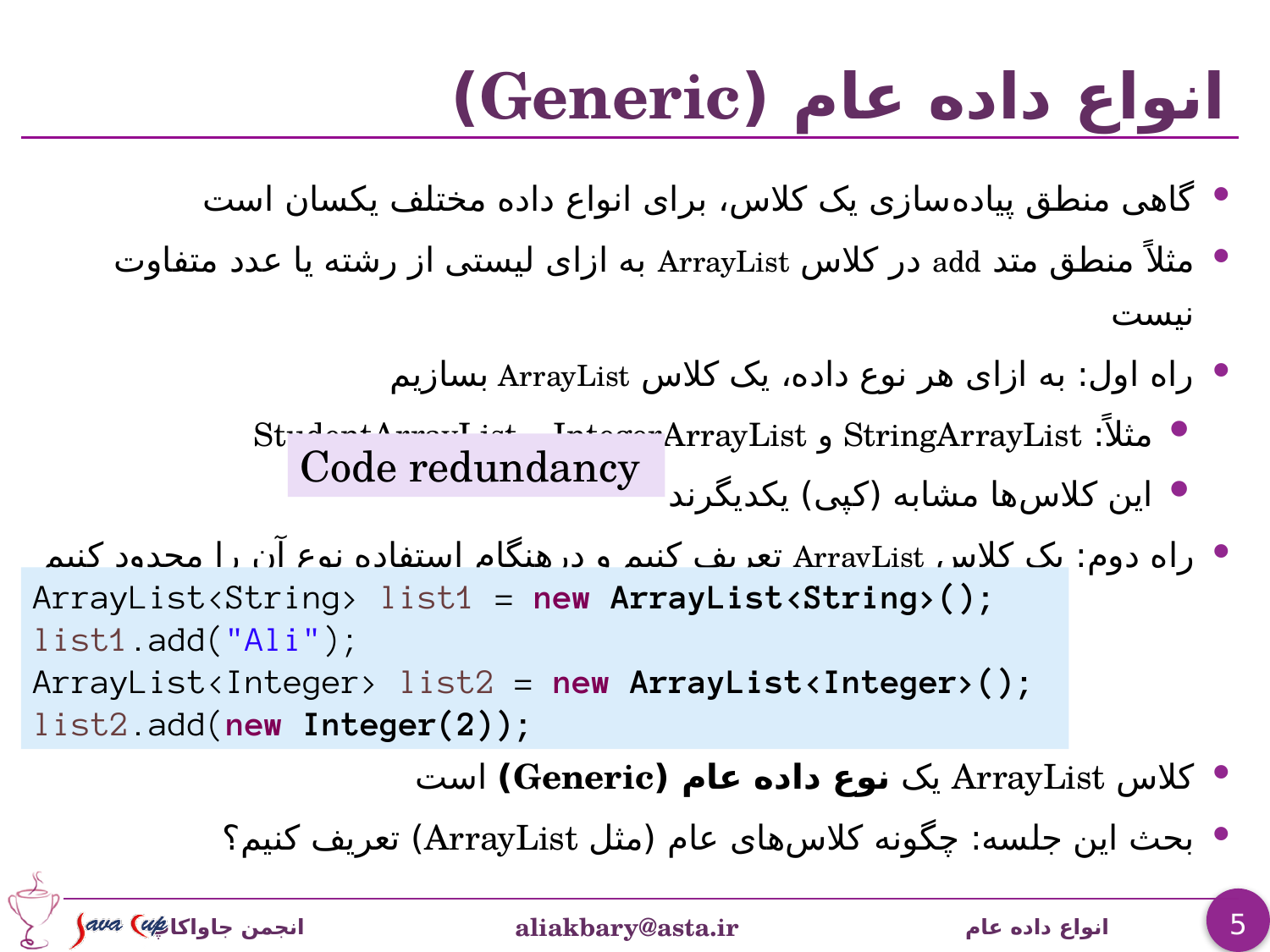

# انواع داده عام (Generic)
گاهی منطق پیاده‌سازی یک کلاس، برای انواع داده مختلف یکسان است
مثلاً منطق متد add در کلاس ArrayList به ازای لیستی از رشته یا عدد متفاوت نیست
راه اول: به ازای هر نوع داده، یک کلاس ArrayList بسازیم
مثلاً: StringArrayList و IntegerArrayList و StudentArrayList
این کلاس‌ها مشابه (کپی) یکدیگرند
راه دوم: یک کلاس ArrayList تعریف کنیم و درهنگام استفاده نوع آن را محدود کنیم

کلاس ArrayList یک نوع داده عام (Generic) است
بحث این جلسه: چگونه کلاس‌های عام (مثل ArrayList) تعریف کنیم؟
Code redundancy
ArrayList<String> list1 = new ArrayList<String>();
list1.add("Ali");
ArrayList<Integer> list2 = new ArrayList<Integer>();
list2.add(new Integer(2));